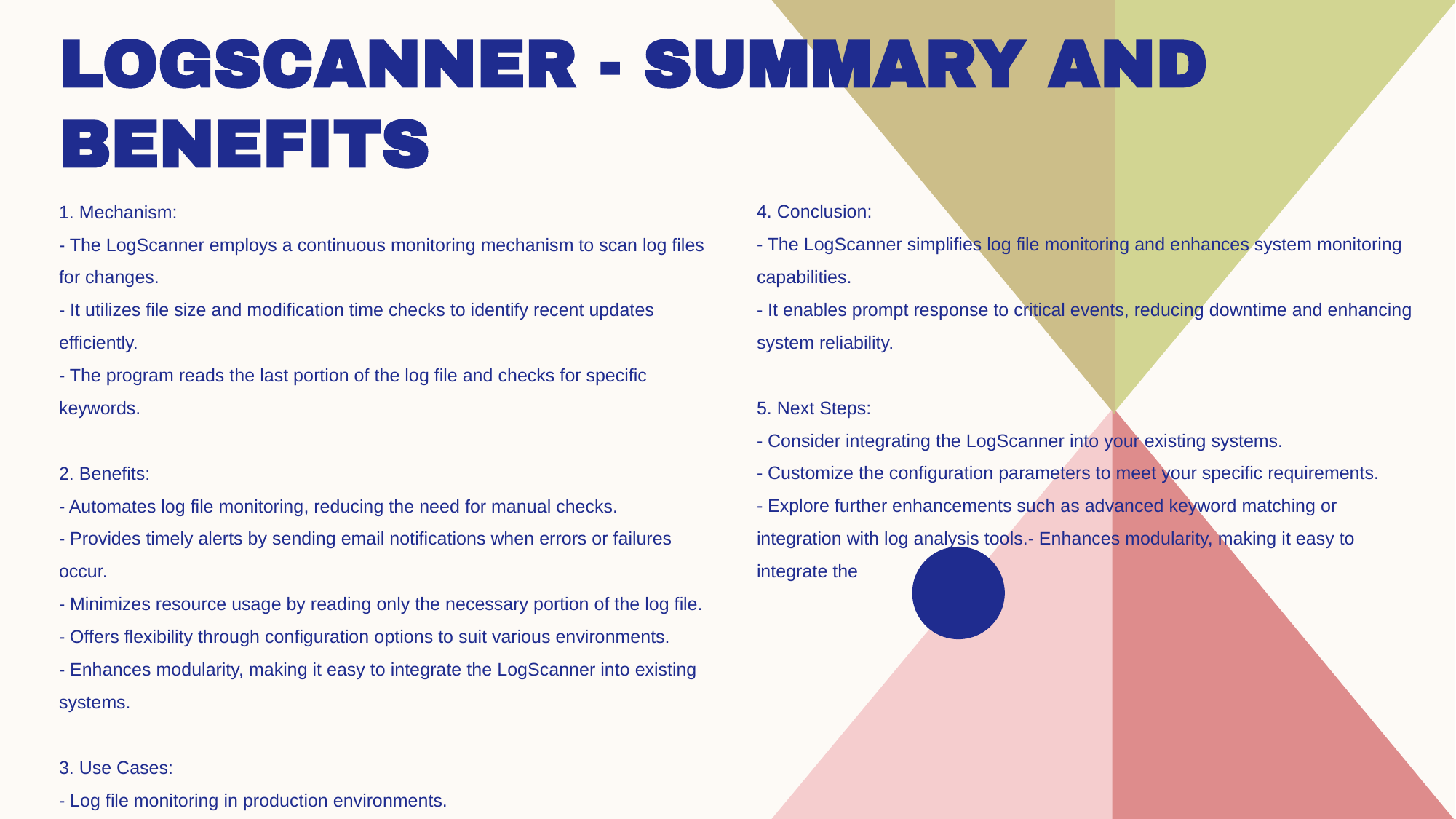

# LogScanner - Summary and Benefits
4. Conclusion:
- The LogScanner simplifies log file monitoring and enhances system monitoring capabilities.
- It enables prompt response to critical events, reducing downtime and enhancing system reliability.

5. Next Steps:
- Consider integrating the LogScanner into your existing systems.
- Customize the configuration parameters to meet your specific requirements.
- Explore further enhancements such as advanced keyword matching or integration with log analysis tools.- Enhances modularity, making it easy to integrate the
1. Mechanism:
- The LogScanner employs a continuous monitoring mechanism to scan log files for changes.
- It utilizes file size and modification time checks to identify recent updates efficiently.
- The program reads the last portion of the log file and checks for specific keywords.

2. Benefits:
- Automates log file monitoring, reducing the need for manual checks.
- Provides timely alerts by sending email notifications when errors or failures occur.
- Minimizes resource usage by reading only the necessary portion of the log file.
- Offers flexibility through configuration options to suit various environments.
- Enhances modularity, making it easy to integrate the LogScanner into existing systems.

3. Use Cases:
- Log file monitoring in production environments.
- Error tracking and notification in critical systems.
- Enhancing proactive system maintenance and debugging processes.